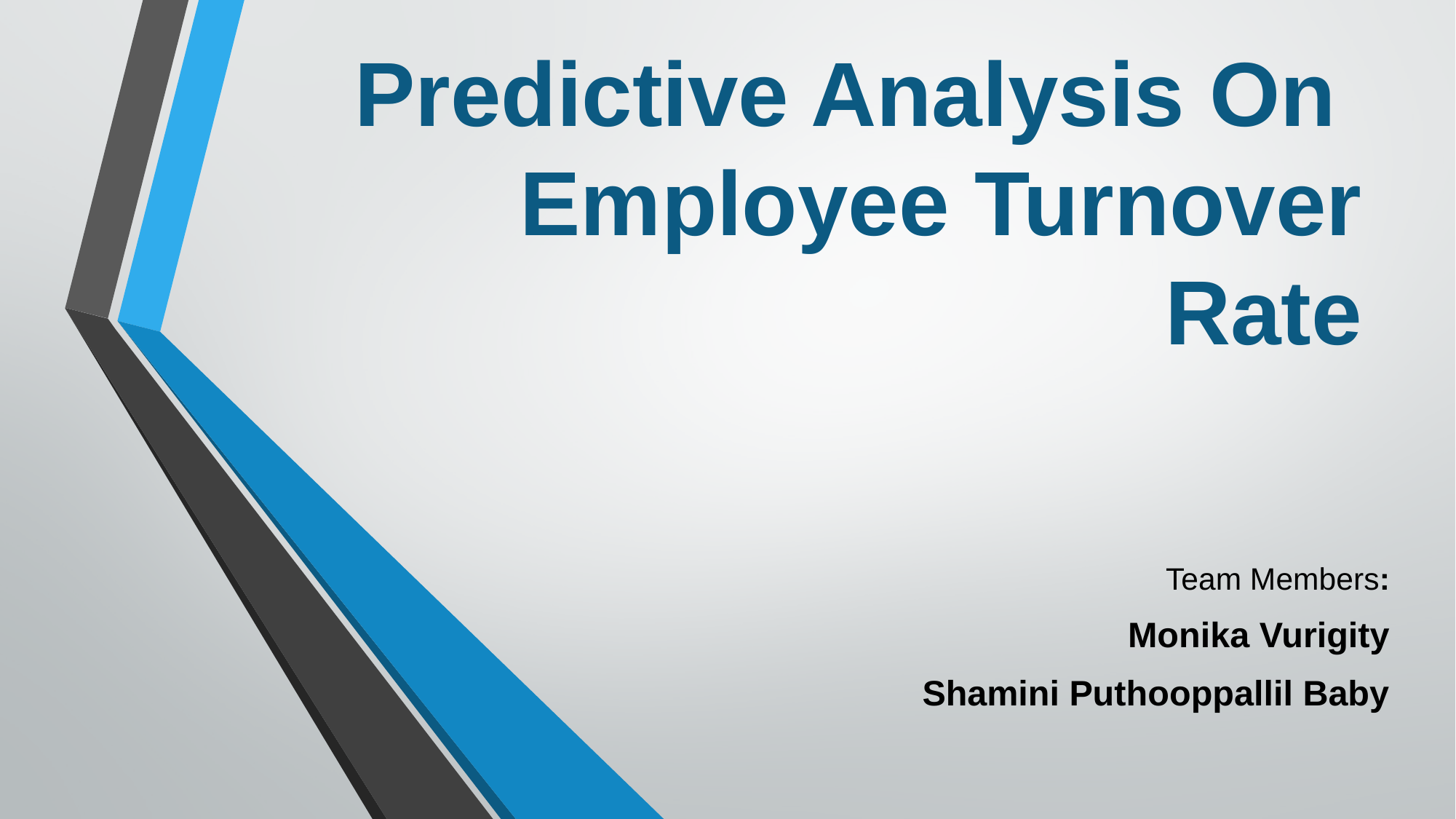

# Predictive Analysis On Employee Turnover Rate
Team Members:
Monika Vurigity
Shamini Puthooppallil Baby